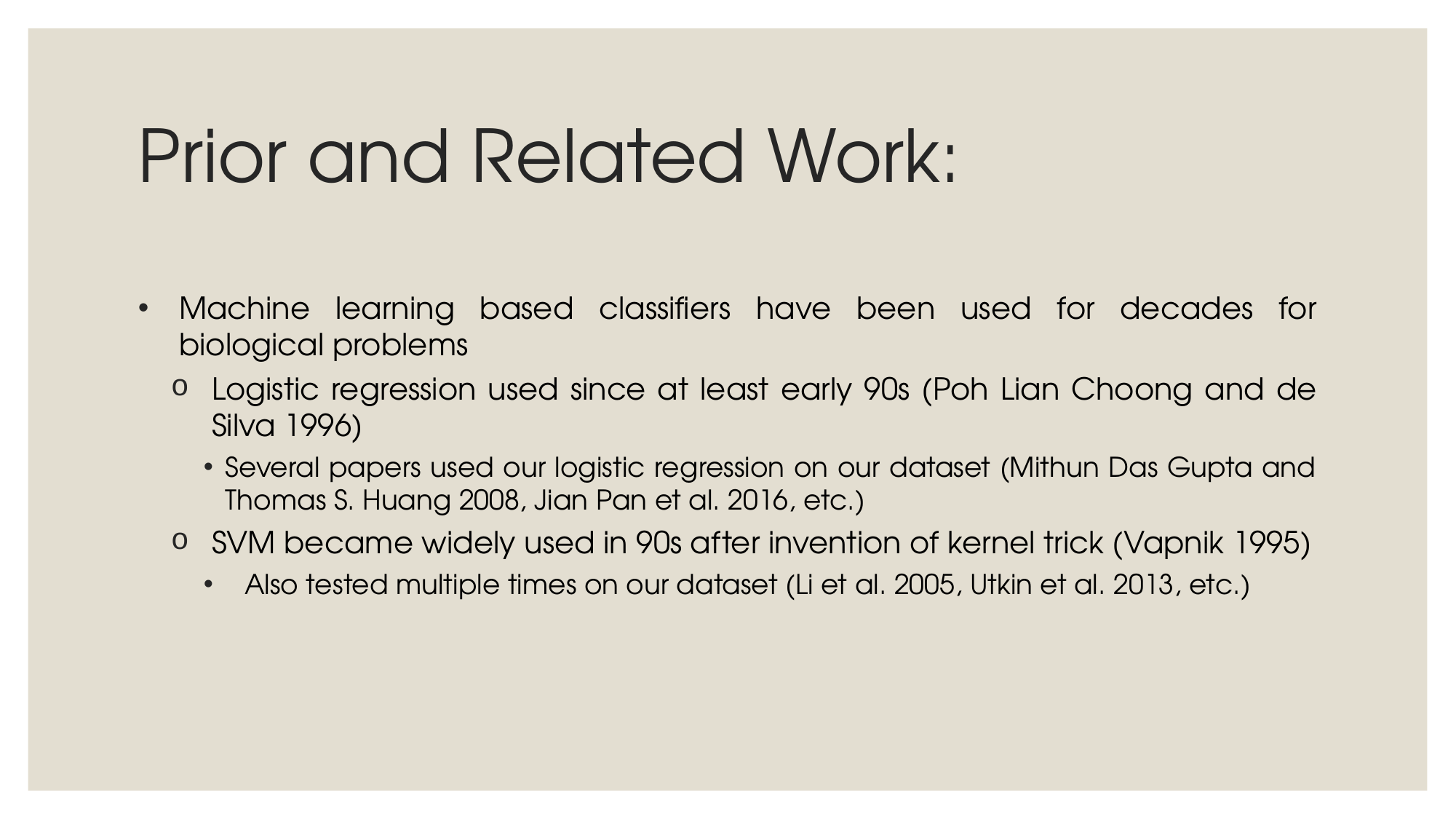

# Prior and Related Work:
Machine learning based classifiers have been used for decades for biological problems
Logistic regression used since at least early 90s (Poh Lian Choong and de Silva 1996)
Several papers used our logistic regression on our dataset (Mithun Das Gupta and Thomas S. Huang 2008, Jian Pan et al. 2016, etc.)
SVM became widely used in 90s after invention of kernel trick (Vapnik 1995)
Also tested multiple times on our dataset (Li et al. 2005, Utkin et al. 2013, etc.)